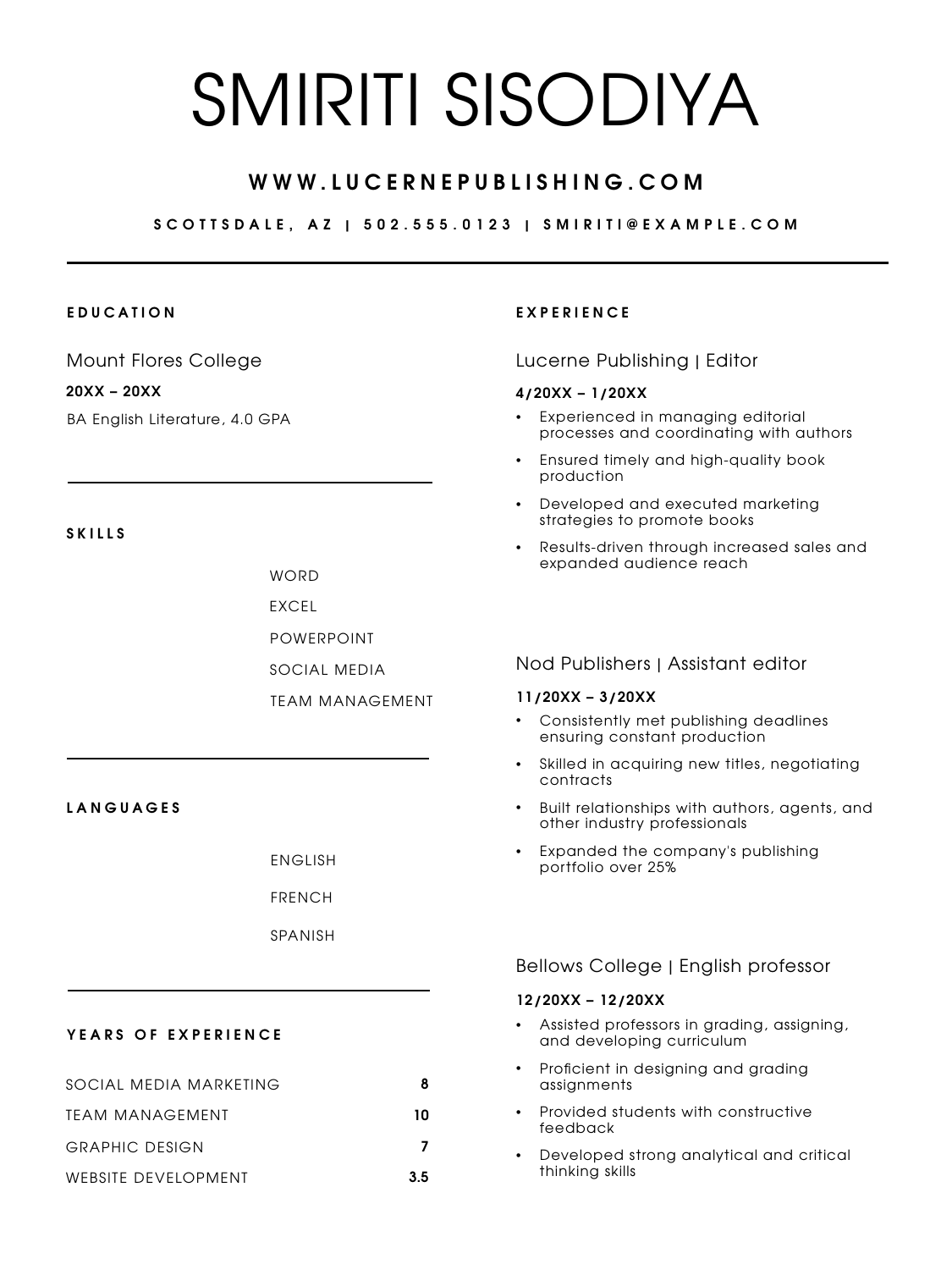

# SMIRITI SISODIYA
WWW.LUCERNEPUBLISHING.COM
SCOTTSDALE, AZ | 502.555.0123 | SMIRITI@EXAMPLE.COM
EDUCATION
EXPERIENCE
Mount Flores College
Lucerne Publishing | Editor
20XX – 20XX
4/20XX – 1/20XX
Experienced in managing editorial processes and coordinating with authors
Ensured timely and high-quality book production
Developed and executed marketing strategies to promote books
Results-driven through increased sales and expanded audience reach

BA English Literature, 4.0 GPA
SKILLS
WORD

EXCEL

POWERPOINT

Nod Publishers | Assistant editor
SOCIAL MEDIA

11/20XX – 3/20XX
TEAM MANAGEMENT

Consistently met publishing deadlines ensuring constant production
Skilled in acquiring new titles, negotiating contracts
Built relationships with authors, agents, and other industry professionals
Expanded the company's publishing portfolio over 25%
LANGUAGES
ENGLISH

FRENCH

SPANISH

Bellows College | English professor
12/20XX – 12/20XX
Assisted professors in grading, assigning, and developing curriculum
Proficient in designing and grading assignments
Provided students with constructive feedback
Developed strong analytical and critical thinking skills
YEARS OF EXPERIENCE
8
SOCIAL MEDIA MARKETING
10
TEAM MANAGEMENT
7
GRAPHIC DESIGN
3.5
WEBSITE DEVELOPMENT